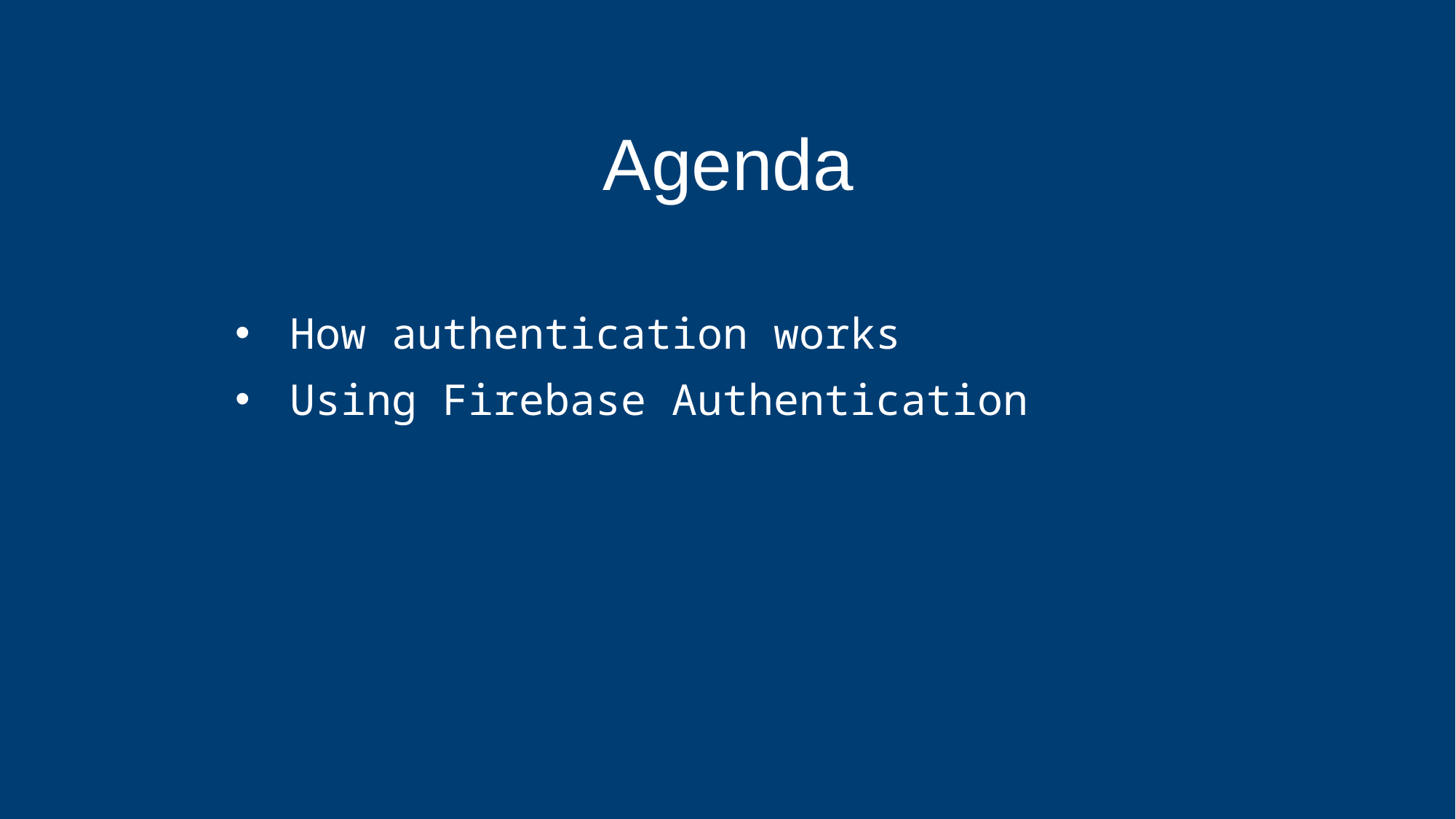

# Agenda
How authentication works
Using Firebase Authentication